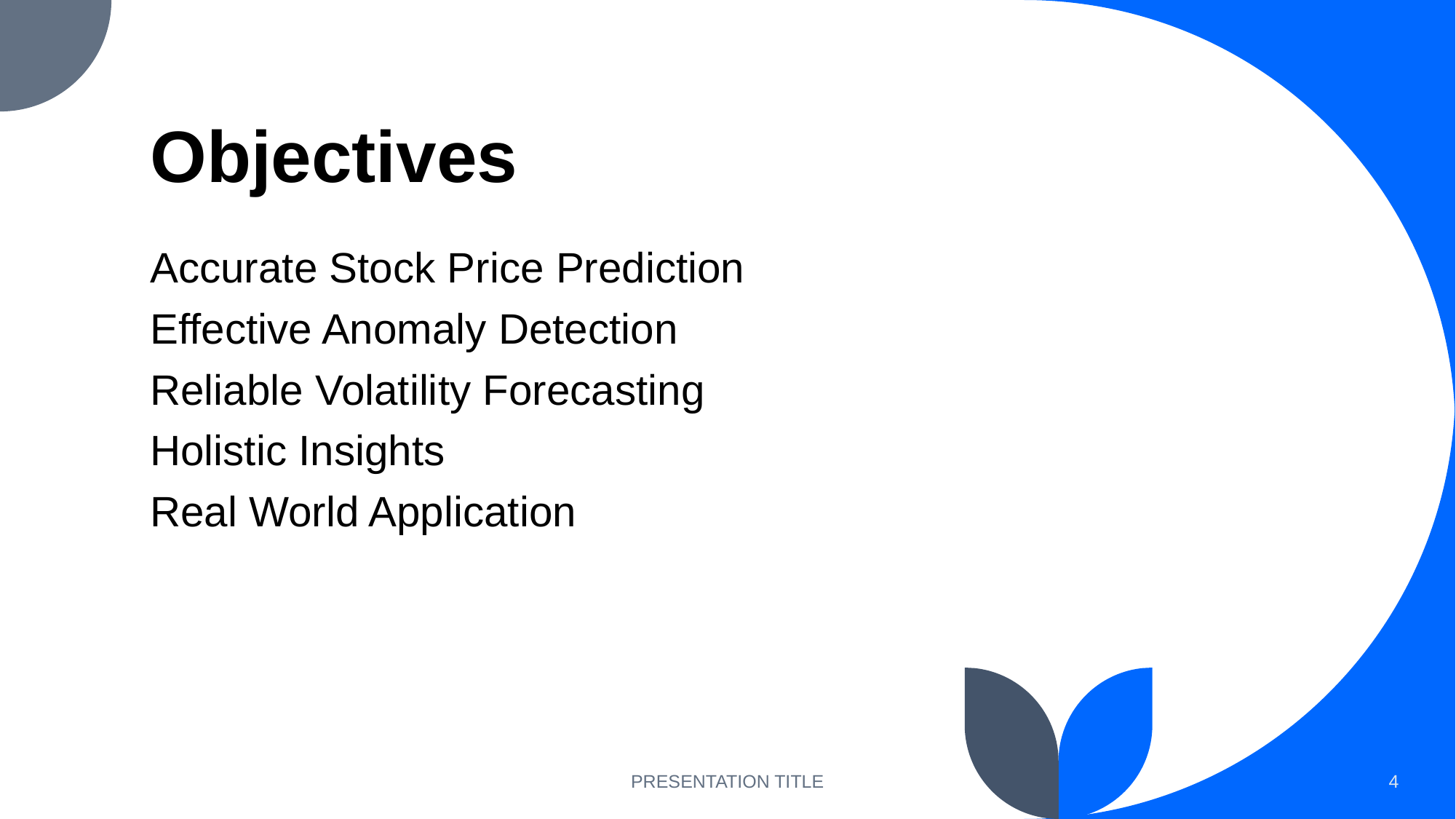

# Objectives
Accurate Stock Price Prediction
Effective Anomaly Detection
Reliable Volatility Forecasting
Holistic Insights
Real World Application

PRESENTATION TITLE
4